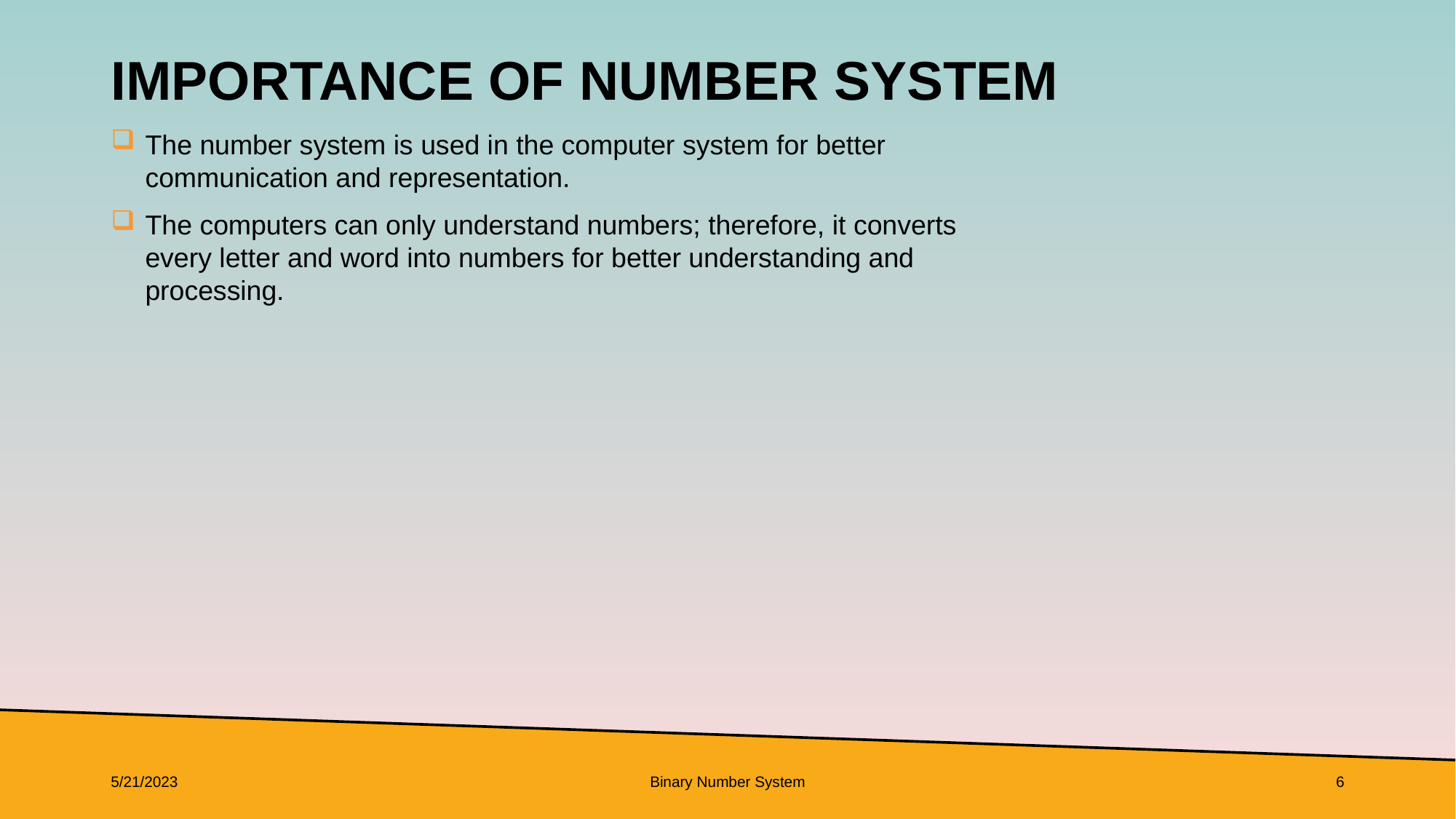

# Importance of Number system
The number system is used in the computer system for better communication and representation.
The computers can only understand numbers; therefore, it converts every letter and word into numbers for better understanding and processing.
5/21/2023
Binary Number System
6